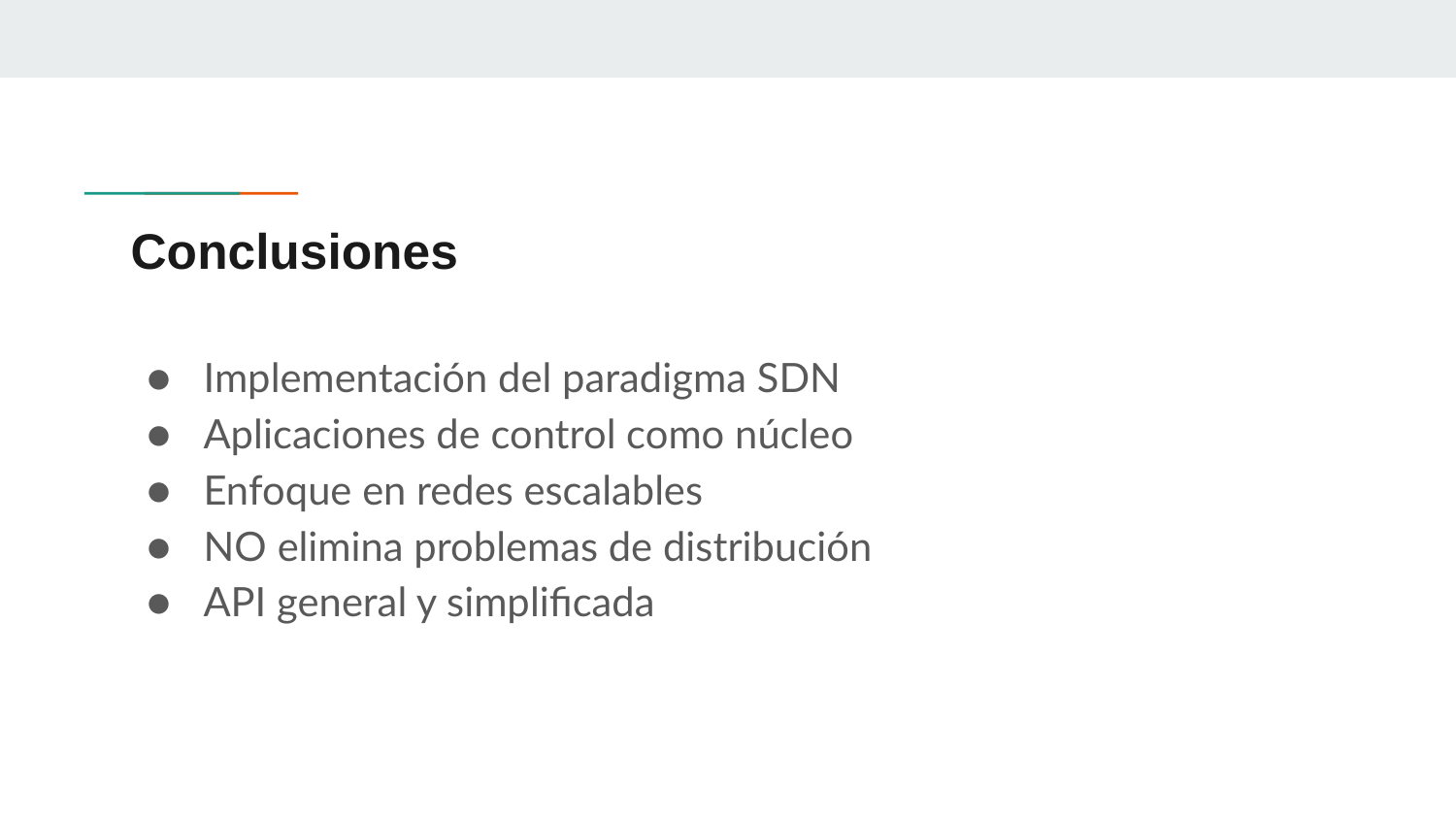

# Conclusiones
Implementación del paradigma SDN
Aplicaciones de control como núcleo
Enfoque en redes escalables
NO elimina problemas de distribución
API general y simplificada